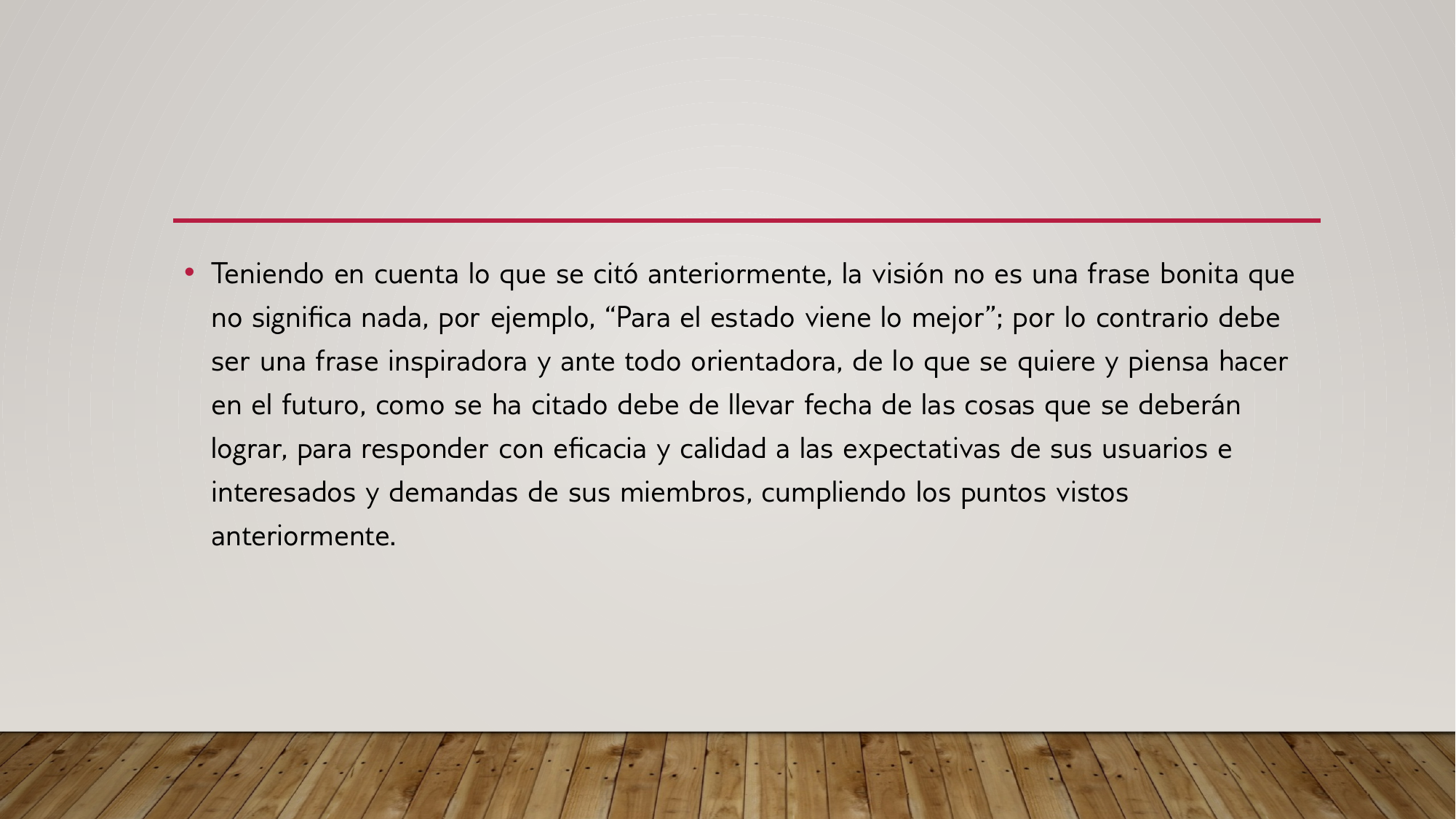

#
Teniendo en cuenta lo que se citó anteriormente, la visión no es una frase bonita que no significa nada, por ejemplo, “Para el estado viene lo mejor”; por lo contrario debe ser una frase inspiradora y ante todo orientadora, de lo que se quiere y piensa hacer en el futuro, como se ha citado debe de llevar fecha de las cosas que se deberán lograr, para responder con eficacia y calidad a las expectativas de sus usuarios e interesados y demandas de sus miembros, cumpliendo los puntos vistos anteriormente.